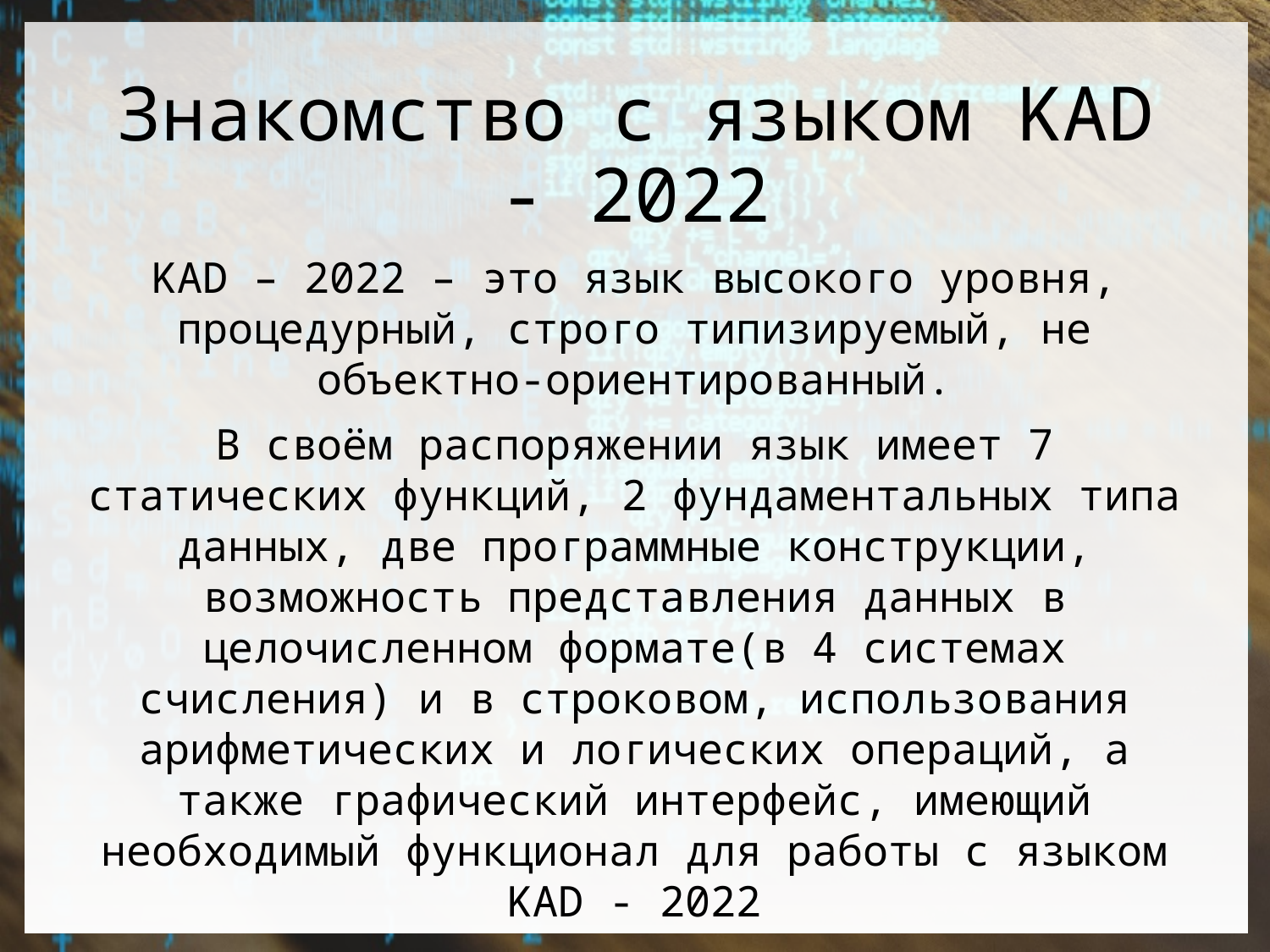

# Знакомство с языком KAD - 2022
KAD – 2022 – это язык высокого уровня, процедурный, строго типизируемый, не объектно-ориентированный.
В своём распоряжении язык имеет 7 статических функций, 2 фундаментальных типа данных, две программные конструкции, возможность представления данных в целочисленном формате(в 4 системах счисления) и в строковом, использования арифметических и логических операций, а также графический интерфейс, имеющий необходимый функционал для работы с языком KAD - 2022